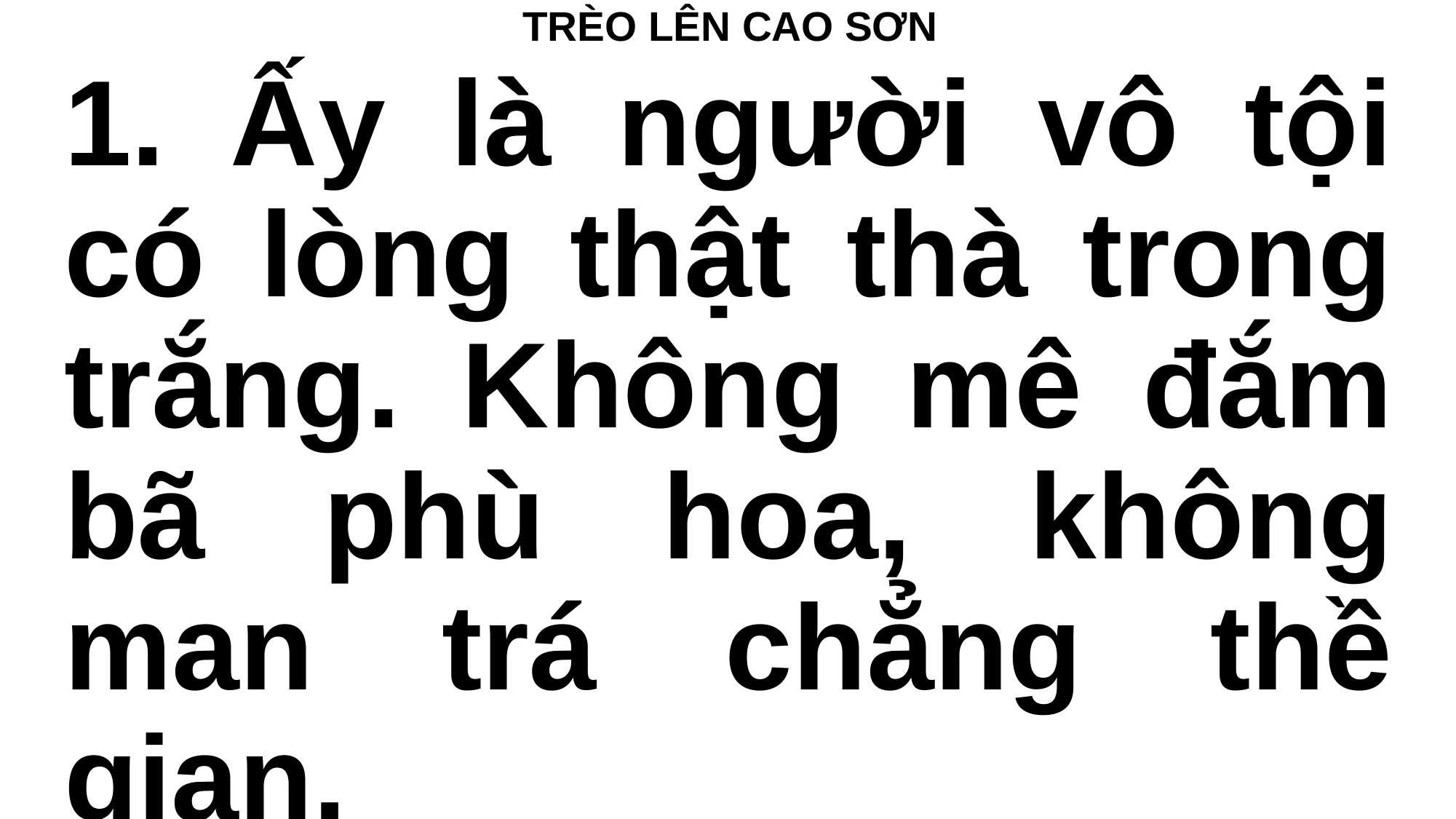

TRÈO LÊN CAO SƠN
1. Ấy là người vô tội có lòng thật thà trong trắng. Không mê đắm bã phù hoa, không man trá chẳng thề gian.